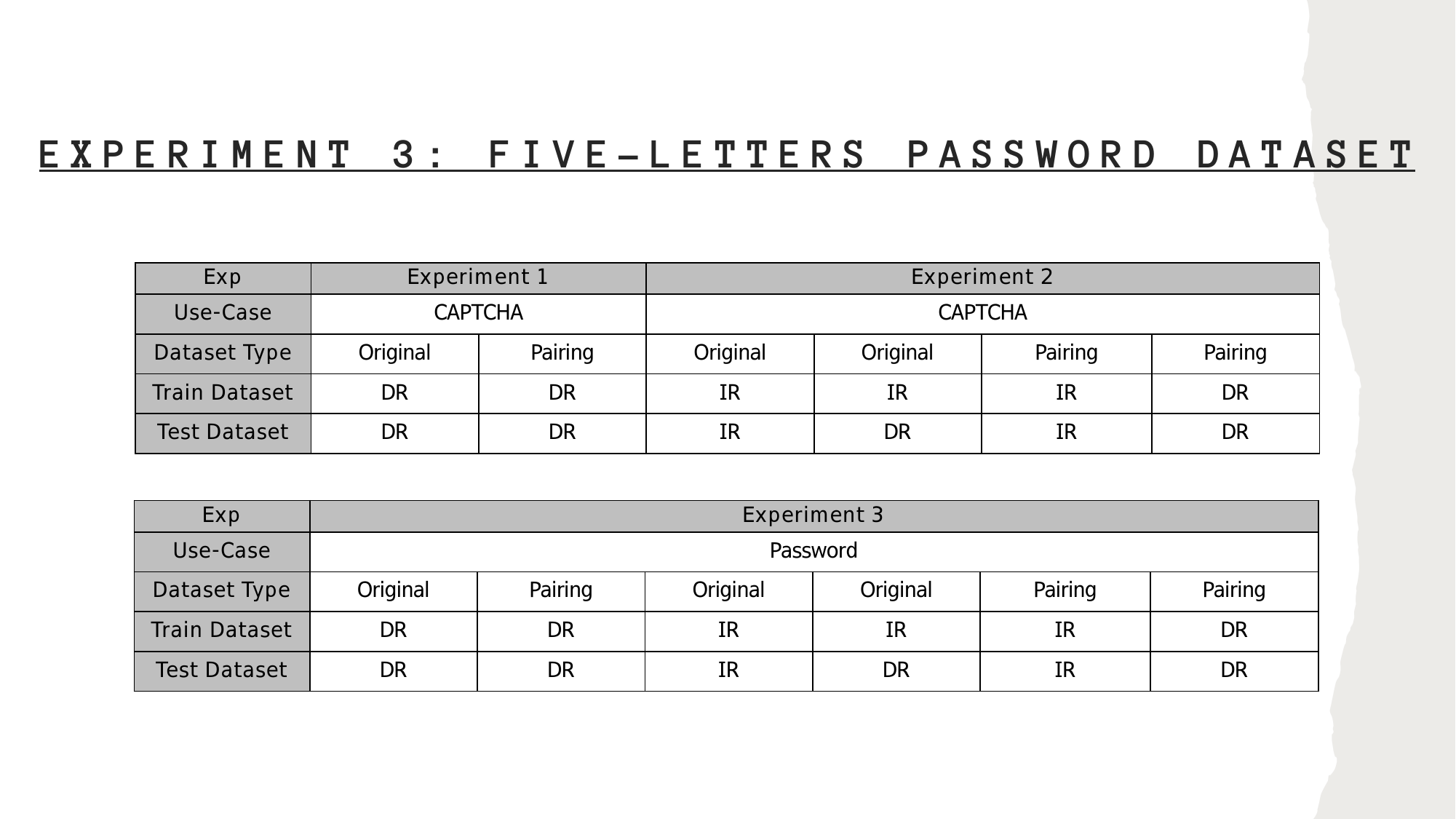

# Experiment 3: FIVE-LETTERS PASSWORD DATASET
| Exp | Experiment 1 |  | Experiment 2 |  |  |  |
| --- | --- | --- | --- | --- | --- | --- |
| Use-Case | CAPTCHA |  | CAPTCHA |  |  |  |
| Dataset Type | Original | Pairing | Original | Original | Pairing | Pairing |
| Train Dataset | DR | DR | IR | IR | IR | DR |
| Test Dataset | DR | DR | IR | DR | IR | DR |
| Exp | Experiment 3 |  | Experiment 3 |  |  |  |
| --- | --- | --- | --- | --- | --- | --- |
| Use-Case | Password |  | CAPTCHA |  |  |  |
| Dataset Type | Original | Pairing | Original | Original | Pairing | Pairing |
| Train Dataset | DR | DR | IR | IR | IR | DR |
| Test Dataset | DR | DR | IR | DR | IR | DR |